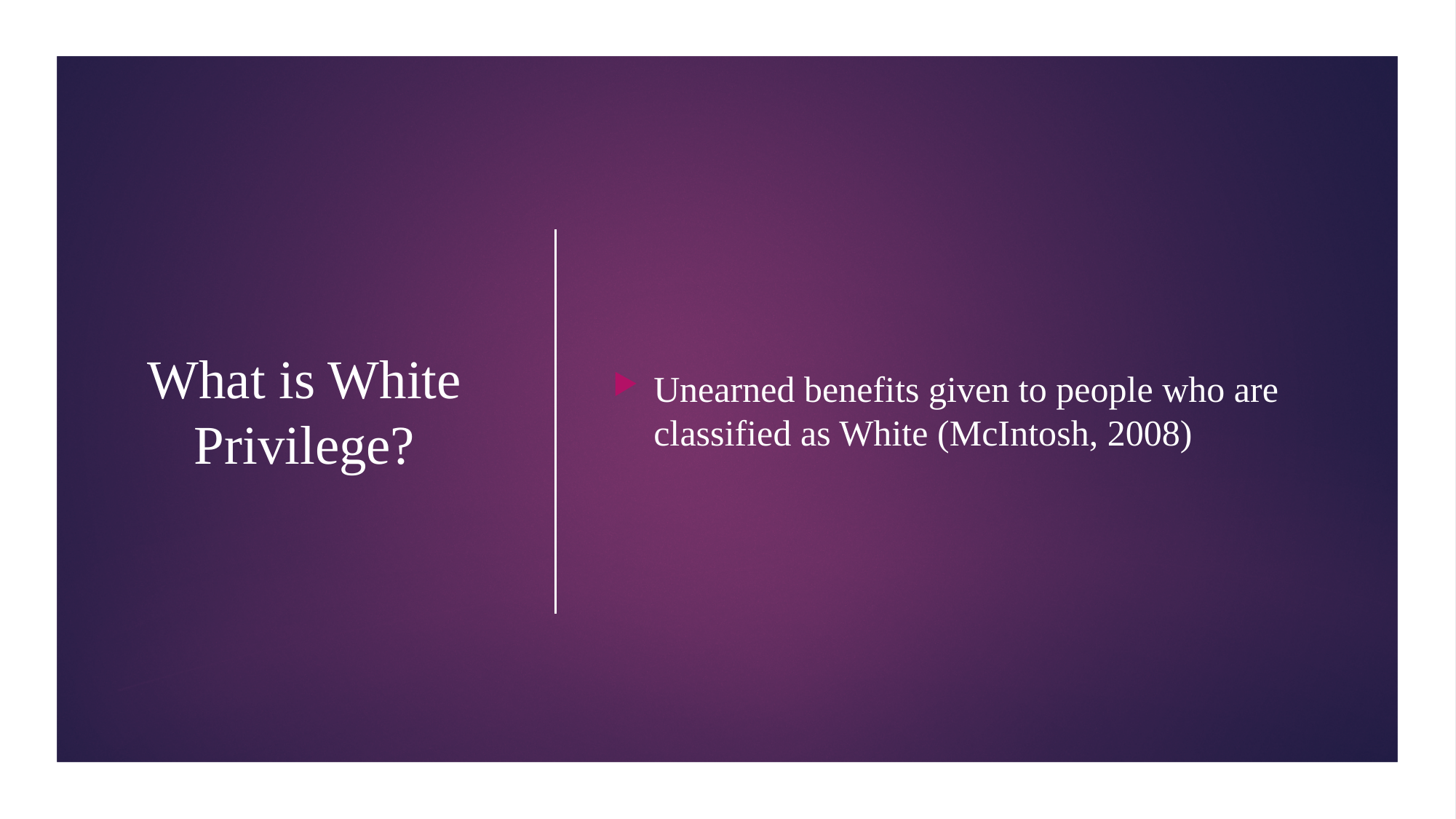

# What is White Privilege?
Unearned benefits given to people who are classified as White (McIntosh, 2008)